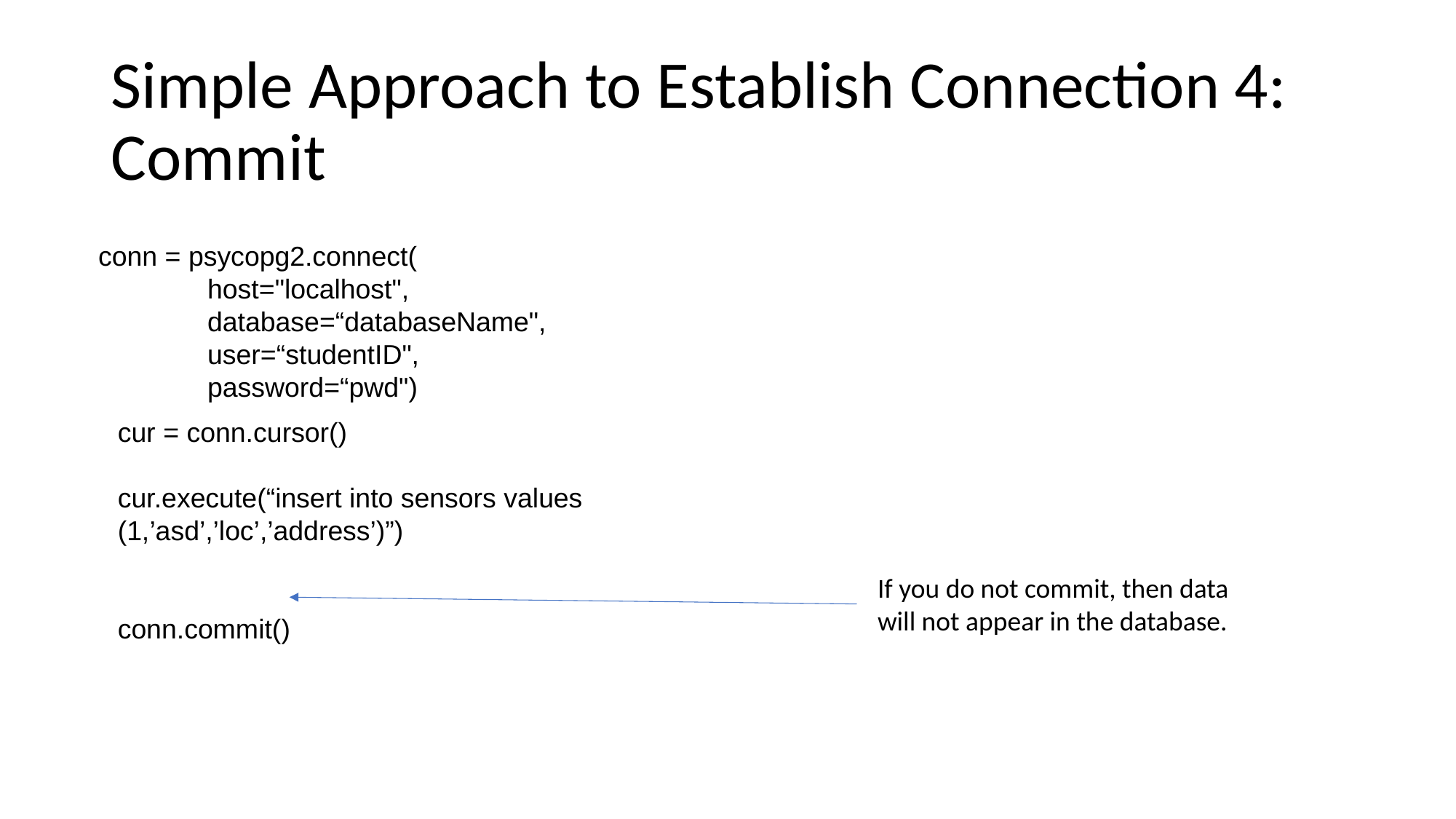

# Simple Approach to Establish Connection 4: Commit
conn = psycopg2.connect(
	host="localhost",
	database=“databaseName",
	user=“studentID",
	password=“pwd")
cur = conn.cursor()

cur.execute(“insert into sensors values (1,’asd’,’loc’,’address’)”)

conn.commit()
If you do not commit, then data will not appear in the database.